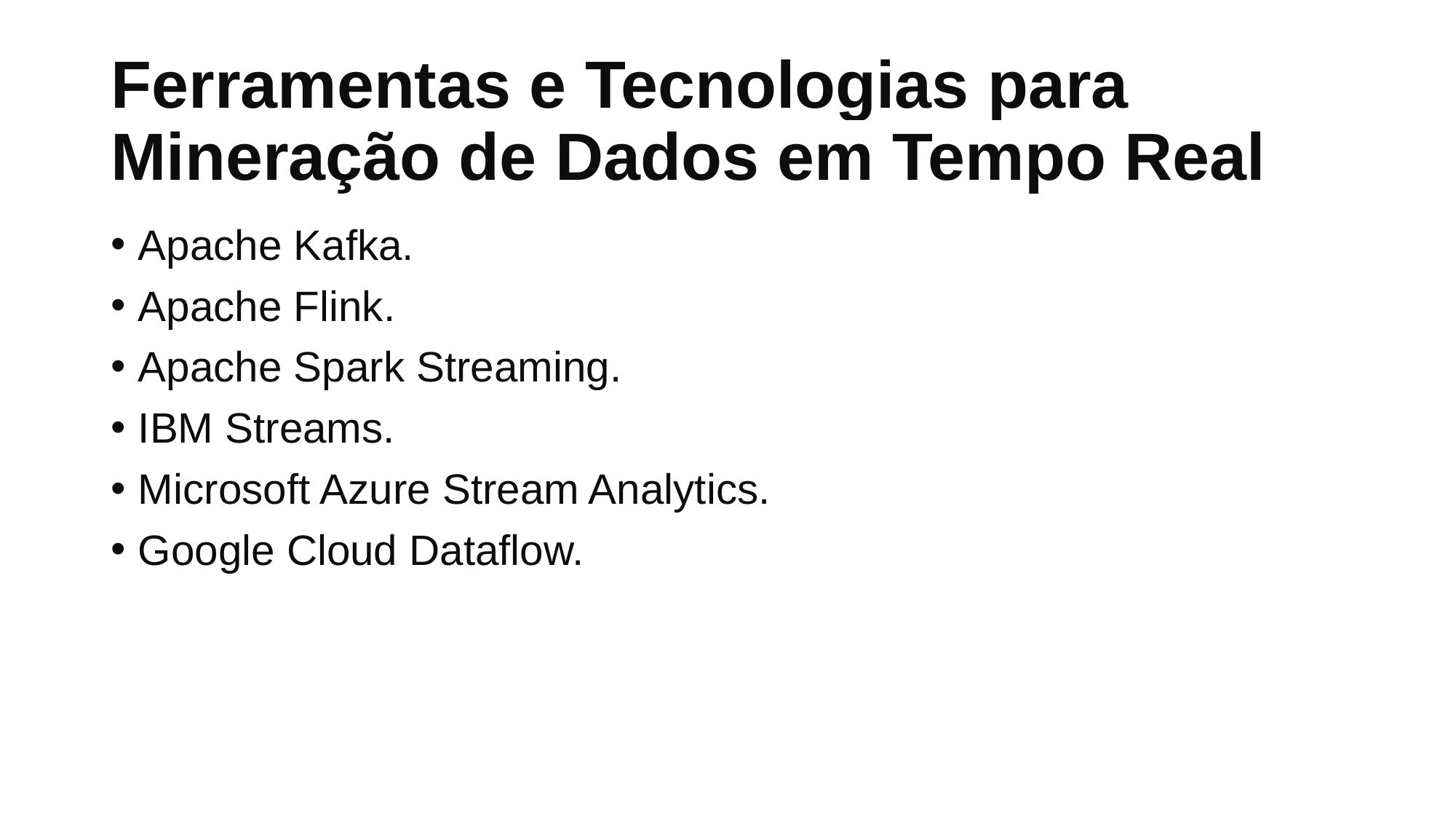

# Ferramentas e Tecnologias para Mineração de Dados em Tempo Real
Apache Kafka.
Apache Flink.
Apache Spark Streaming.
IBM Streams.
Microsoft Azure Stream Analytics.
Google Cloud Dataflow.